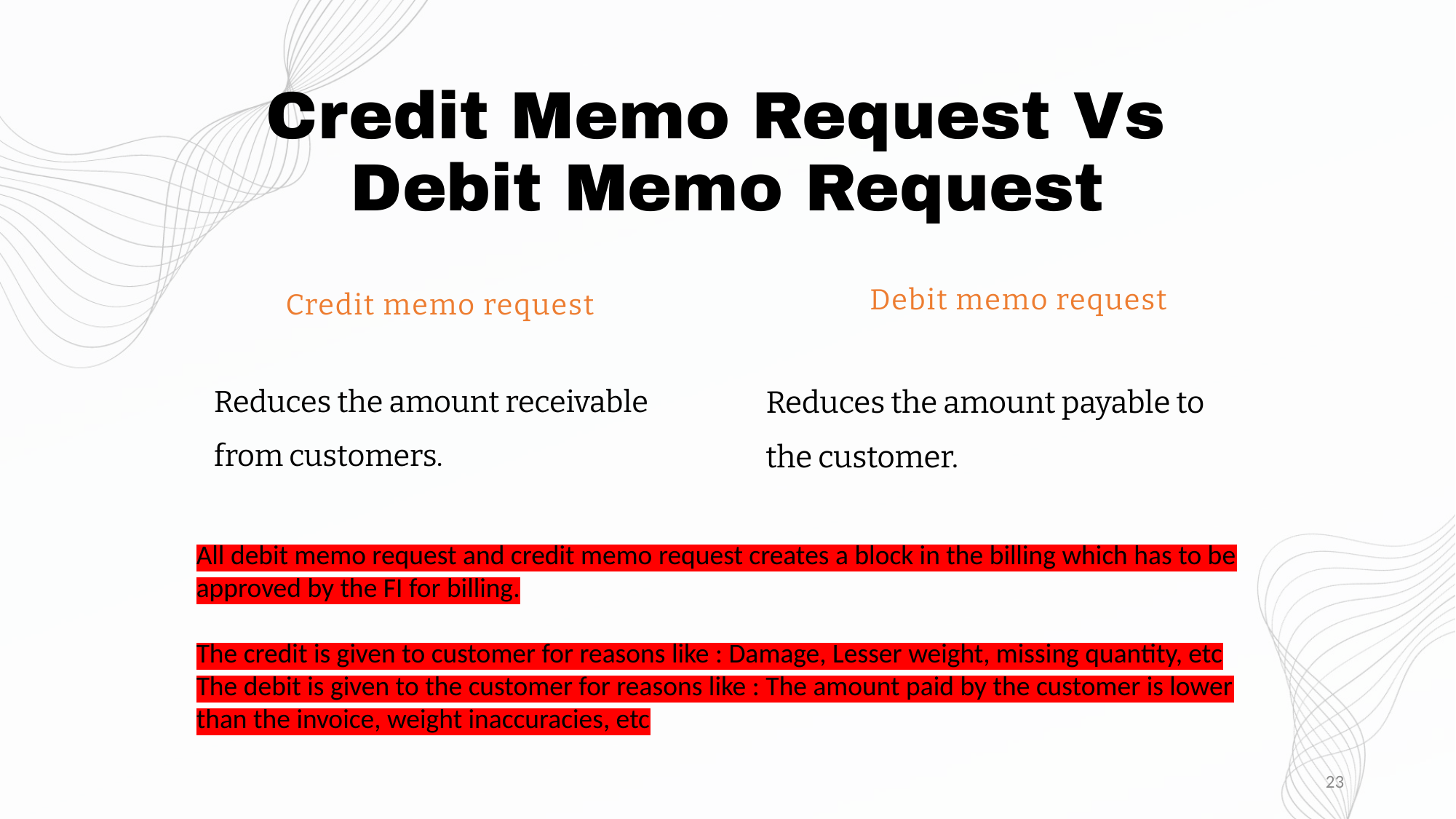

# Credit Memo Request Vs Debit Memo Request
Debit memo request
Credit memo request
Reduces the amount receivable from customers.
Reduces the amount payable to the customer.
All debit memo request and credit memo request creates a block in the billing which has to be approved by the FI for billing.

The credit is given to customer for reasons like : Damage, Lesser weight, missing quantity, etc
The debit is given to the customer for reasons like : The amount paid by the customer is lower than the invoice, weight inaccuracies, etc
23